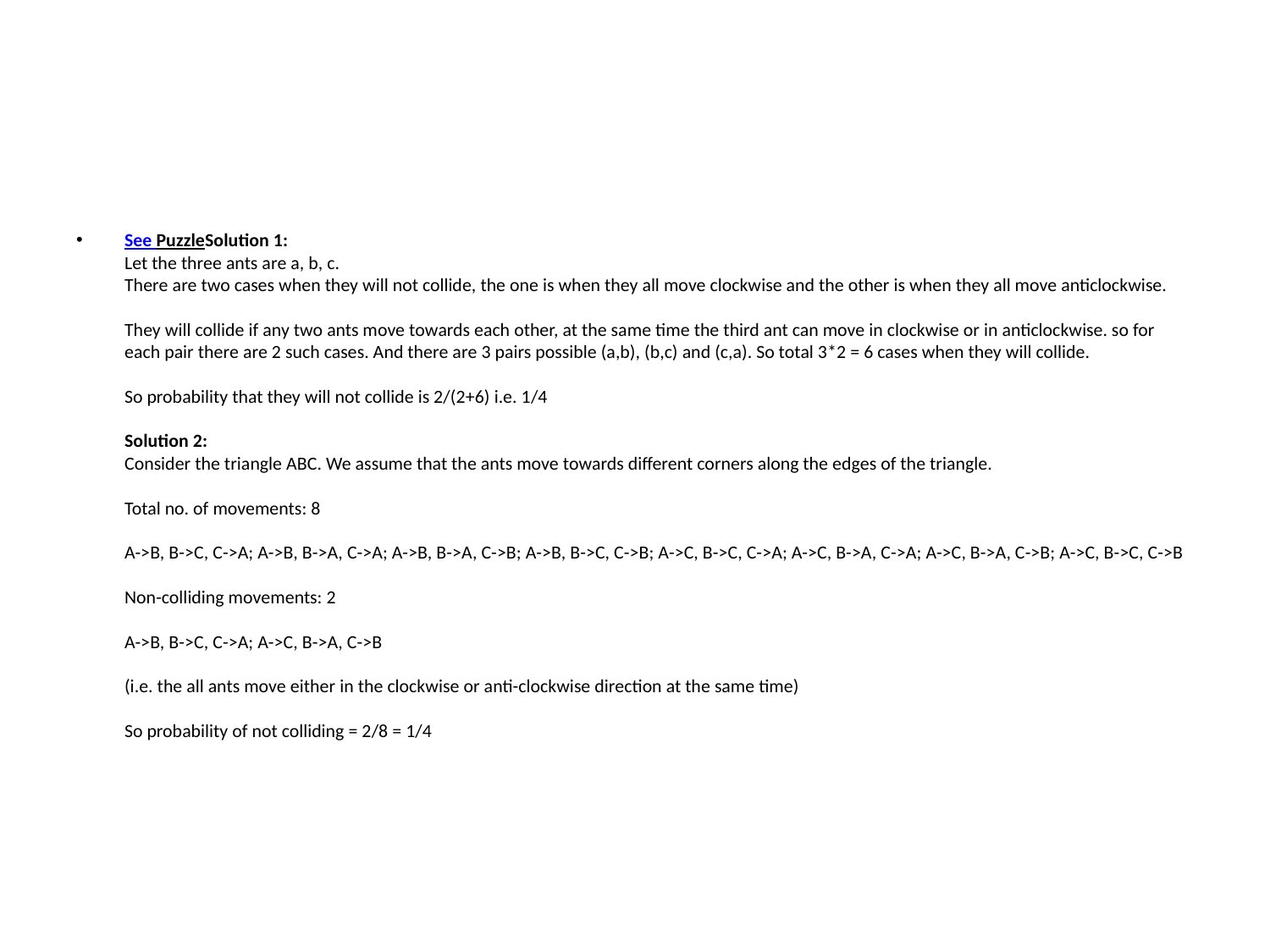

#
See PuzzleSolution 1:
Let the three ants are a, b, c.
There are two cases when they will not collide, the one is when they all move clockwise and the other is when they all move anticlockwise.
They will collide if any two ants move towards each other, at the same time the third ant can move in clockwise or in anticlockwise. so for each pair there are 2 such cases. And there are 3 pairs possible (a,b), (b,c) and (c,a). So total 3*2 = 6 cases when they will collide.
So probability that they will not collide is 2/(2+6) i.e. 1/4
Solution 2:
Consider the triangle ABC. We assume that the ants move towards different corners along the edges of the triangle.
Total no. of movements: 8
A->B, B->C, C->A; A->B, B->A, C->A; A->B, B->A, C->B; A->B, B->C, C->B; A->C, B->C, C->A; A->C, B->A, C->A; A->C, B->A, C->B; A->C, B->C, C->B
Non-colliding movements: 2
A->B, B->C, C->A; A->C, B->A, C->B
(i.e. the all ants move either in the clockwise or anti-clockwise direction at the same time)
So probability of not colliding = 2/8 = 1/4